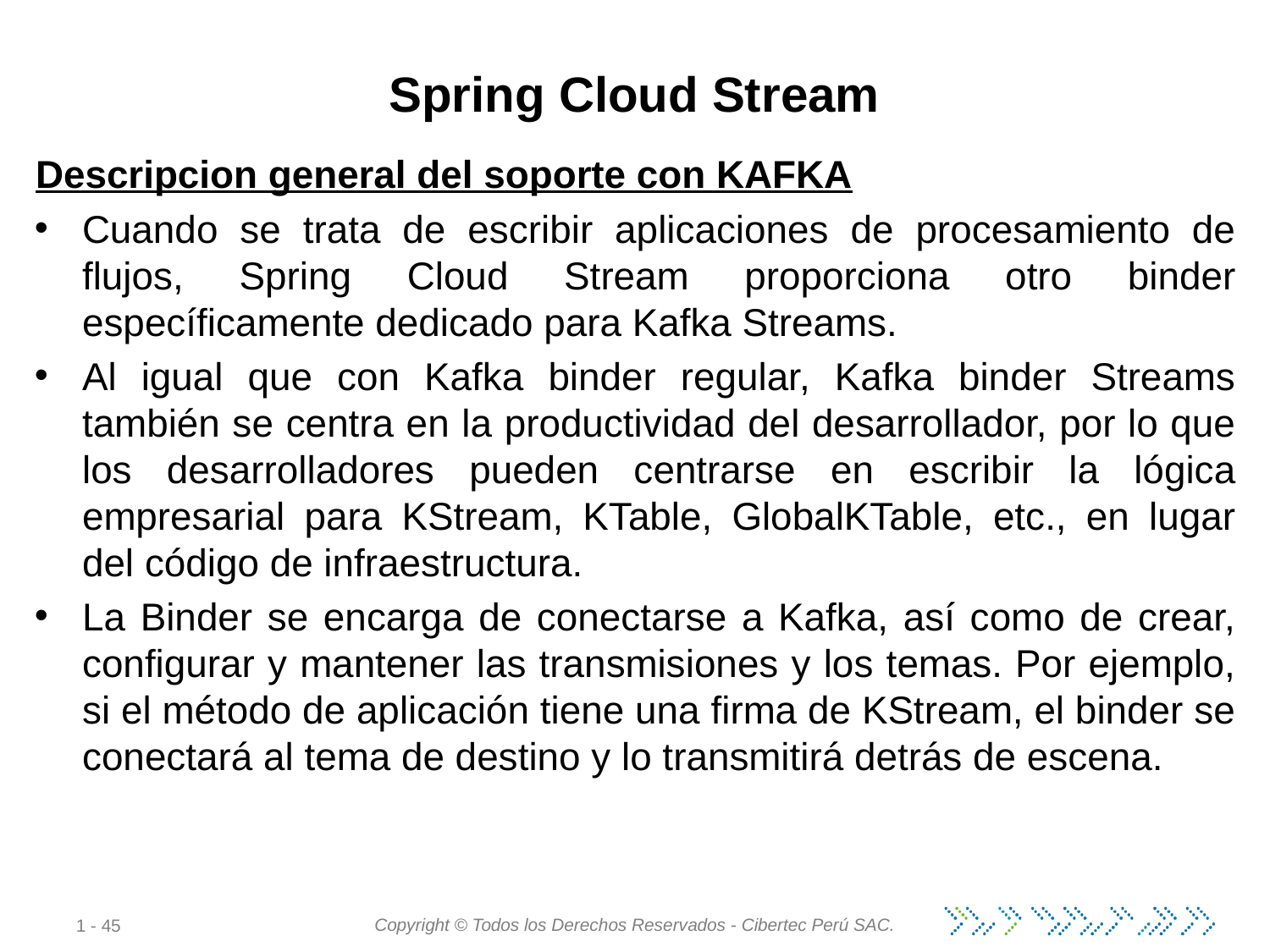

# Spring Cloud Stream
Descripcion general del soporte con KAFKA
Cuando se trata de escribir aplicaciones de procesamiento de flujos, Spring Cloud Stream proporciona otro binder específicamente dedicado para Kafka Streams.
Al igual que con Kafka binder regular, Kafka binder Streams también se centra en la productividad del desarrollador, por lo que los desarrolladores pueden centrarse en escribir la lógica empresarial para KStream, KTable, GlobalKTable, etc., en lugar del código de infraestructura.
La Binder se encarga de conectarse a Kafka, así como de crear, configurar y mantener las transmisiones y los temas. Por ejemplo, si el método de aplicación tiene una firma de KStream, el binder se conectará al tema de destino y lo transmitirá detrás de escena.